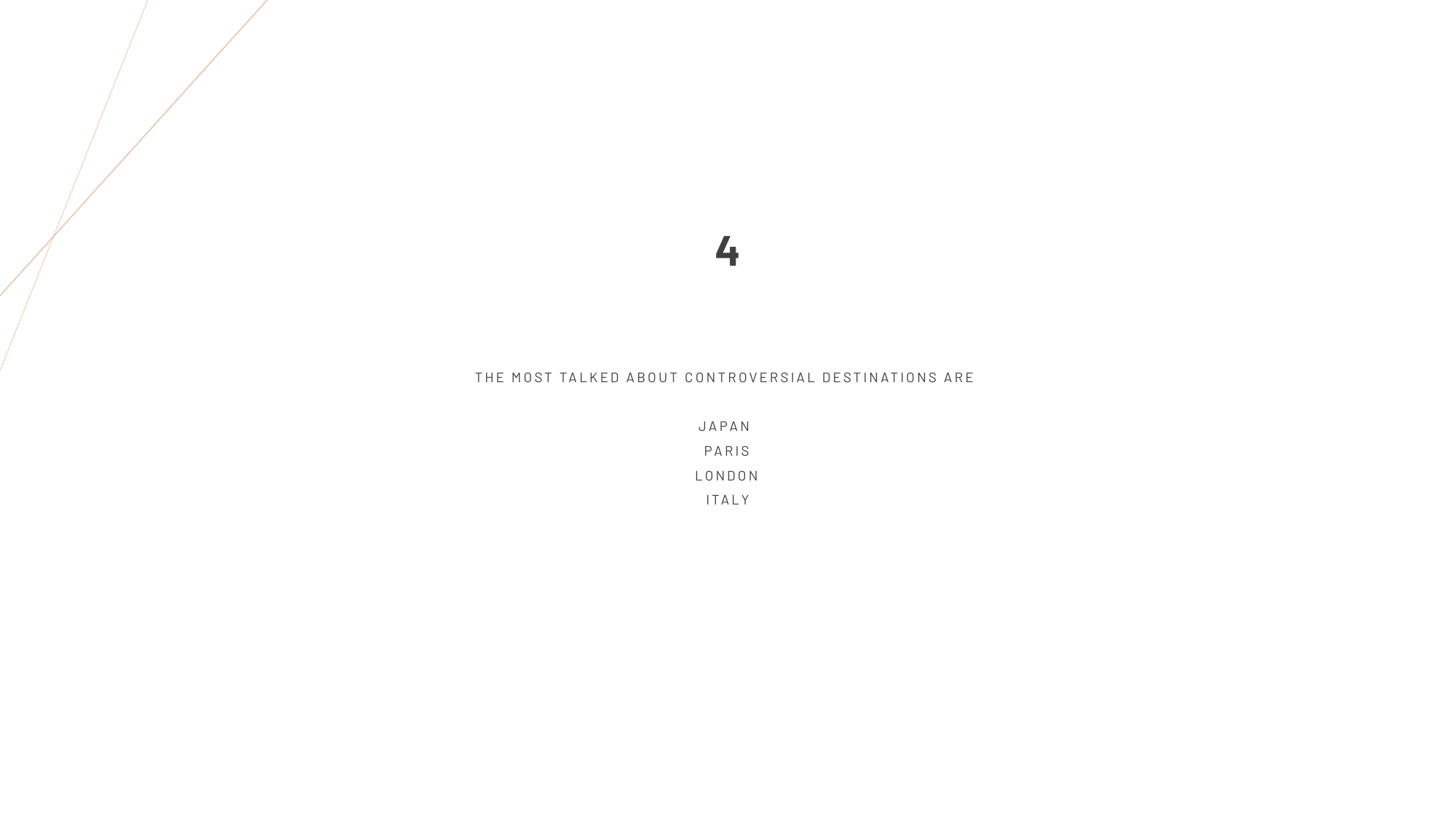

4
# The most talked about controversial destinations are Japan Paris London Italy